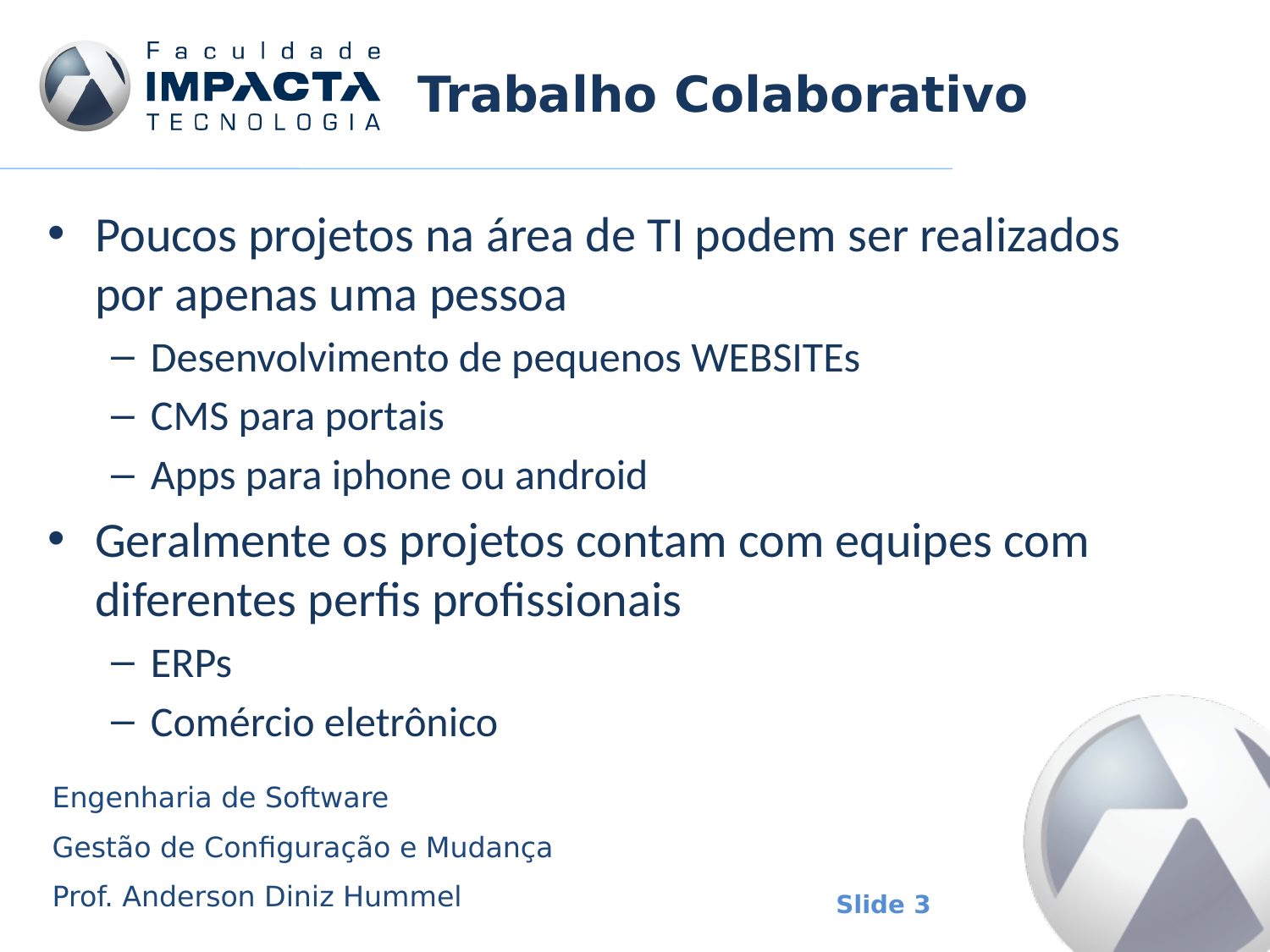

# Trabalho Colaborativo
Poucos projetos na área de TI podem ser realizados por apenas uma pessoa
Desenvolvimento de pequenos WEBSITEs
CMS para portais
Apps para iphone ou android
Geralmente os projetos contam com equipes com diferentes perfis profissionais
ERPs
Comércio eletrônico
Engenharia de Software
Gestão de Configuração e Mudança
Prof. Anderson Diniz Hummel